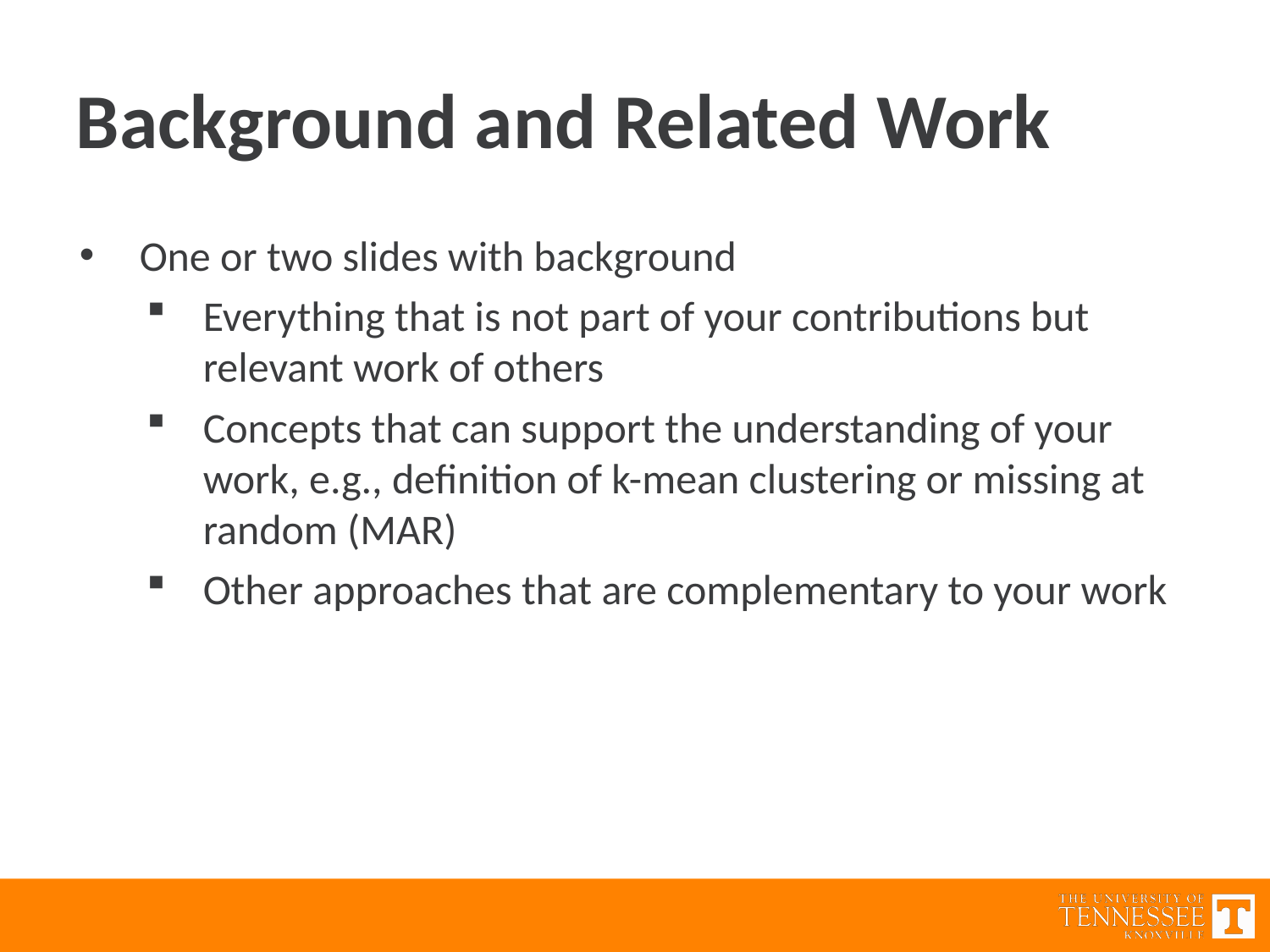

Background and Related Work
One or two slides with background
Everything that is not part of your contributions but relevant work of others
Concepts that can support the understanding of your work, e.g., definition of k-mean clustering or missing at random (MAR)
Other approaches that are complementary to your work